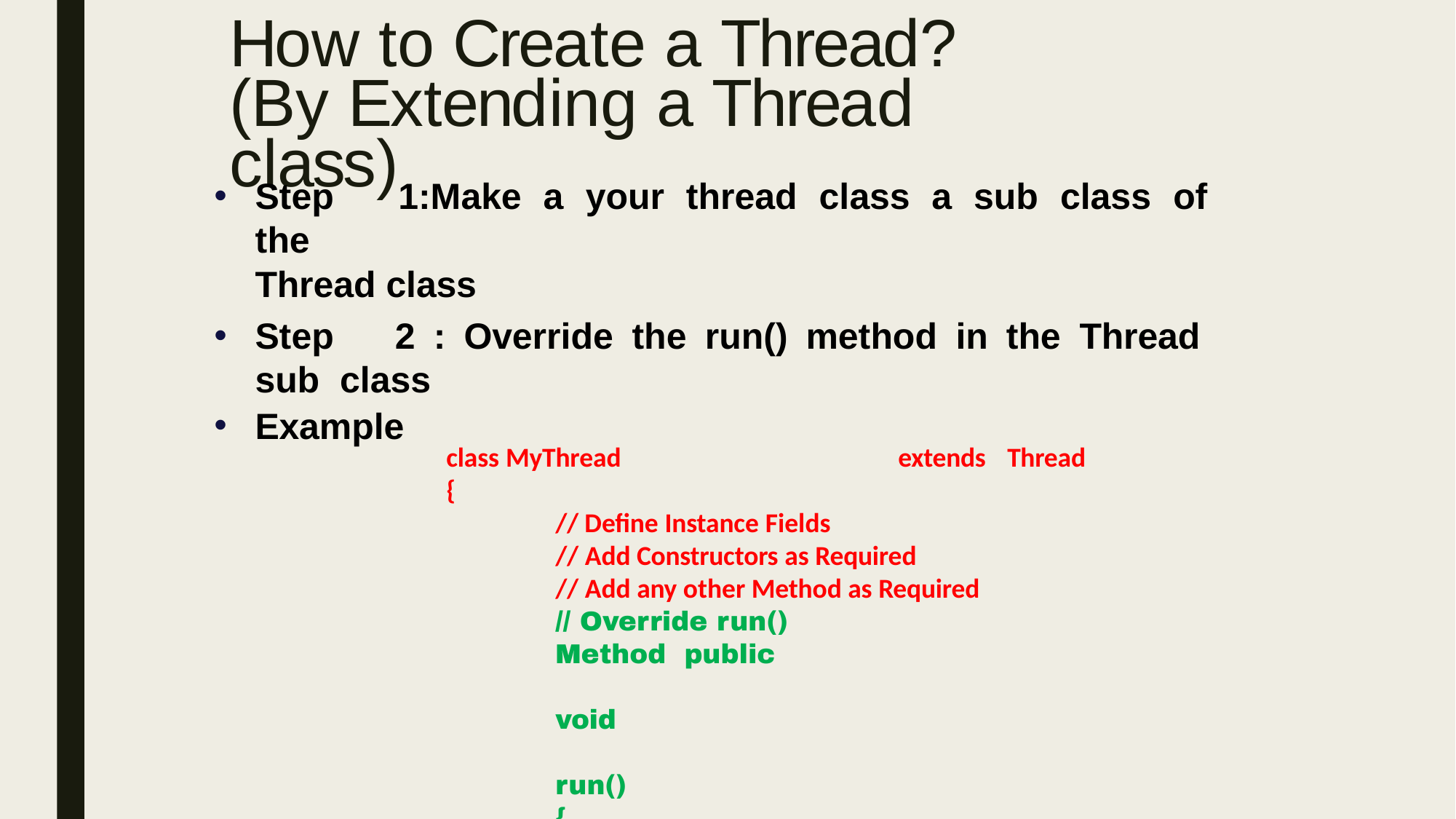

# How to Create a Thread?
(By Extending a Thread class)
Step	1:Make	a	your	thread	class	a	sub	class	of	the
Thread class
Step	2	:	Override	the	run()	method	in	the	Thread	sub  class
Example
class MyThread	extends	Thread
{
// Define Instance Fields
// Add Constructors as Required
// Add any other Method as Required
// Override run() Method  public	void	run()
{
// Provide the Code for run() Method
}// End of Method
}// End of class